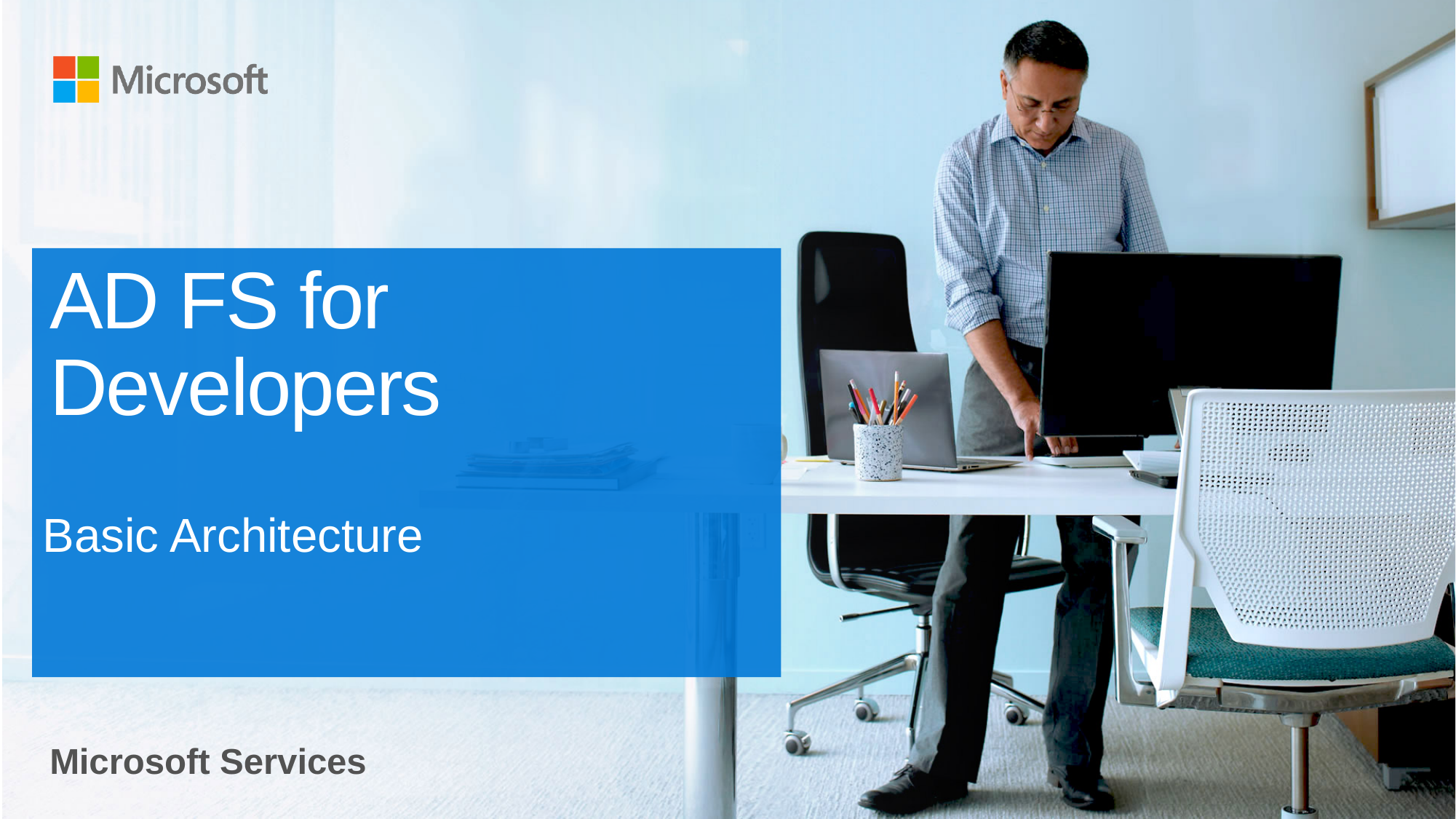

# AD FS for Developers
Basic Architecture